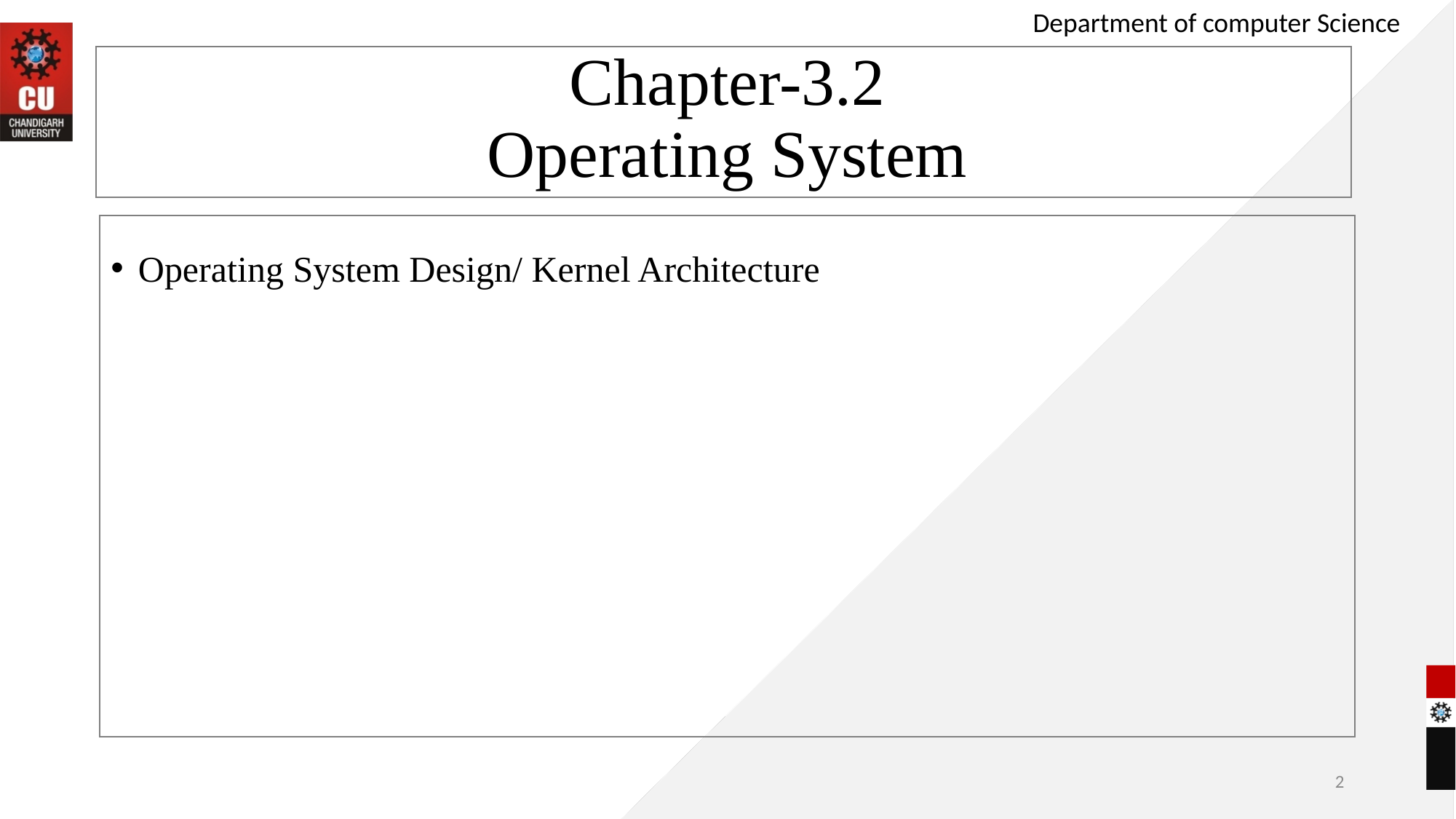

Department of computer Science
# Chapter-3.2 Operating System

Operating System Design/ Kernel Architecture
2